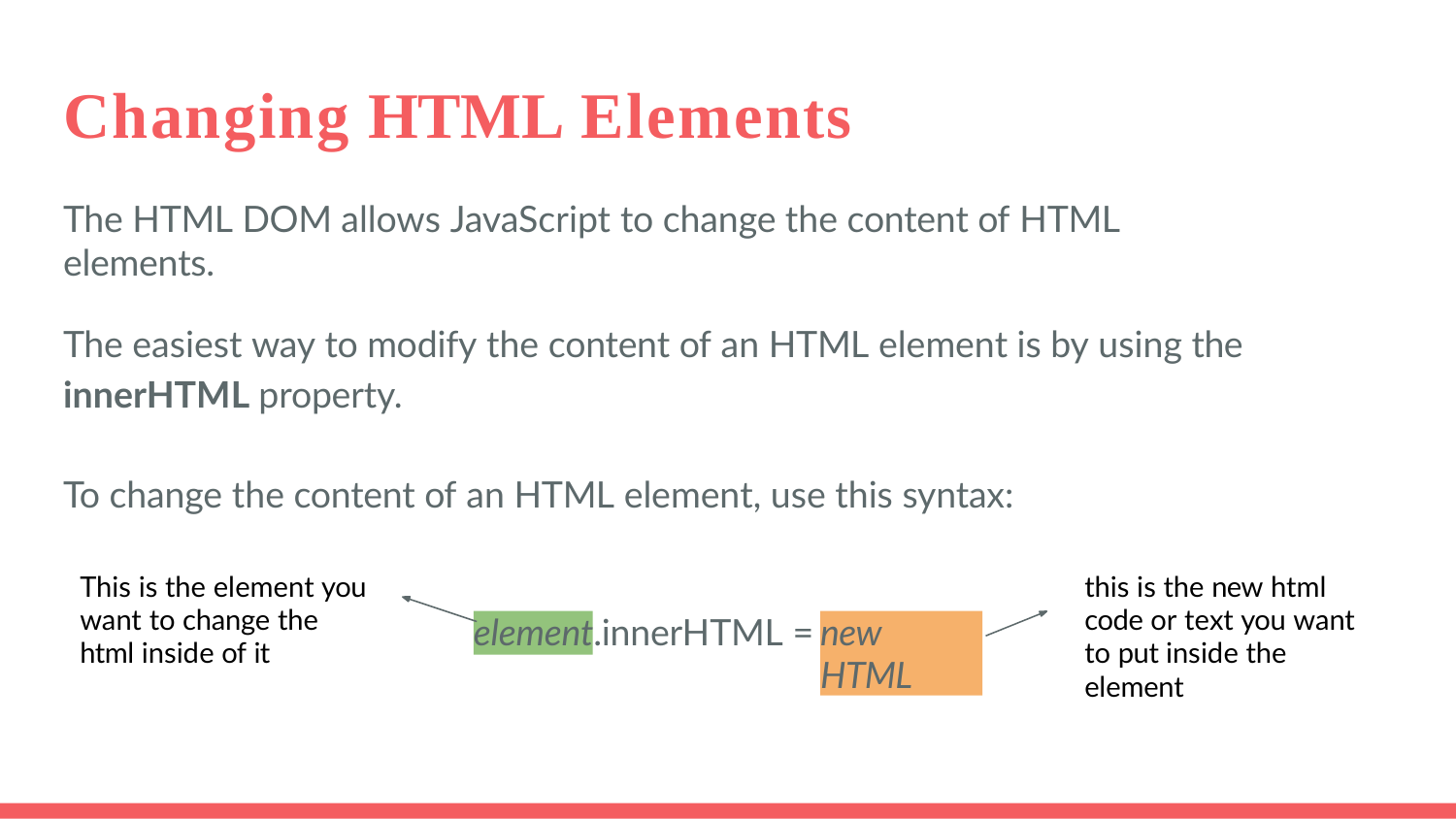

# Changing HTML Elements
The HTML DOM allows JavaScript to change the content of HTML elements.
The easiest way to modify the content of an HTML element is by using the
innerHTML property.

To change the content of an HTML element, use this syntax:
This is the element you want to change the html inside of it
this is the new html code or text you want to put inside the element

element.innerHTML =

new HTML